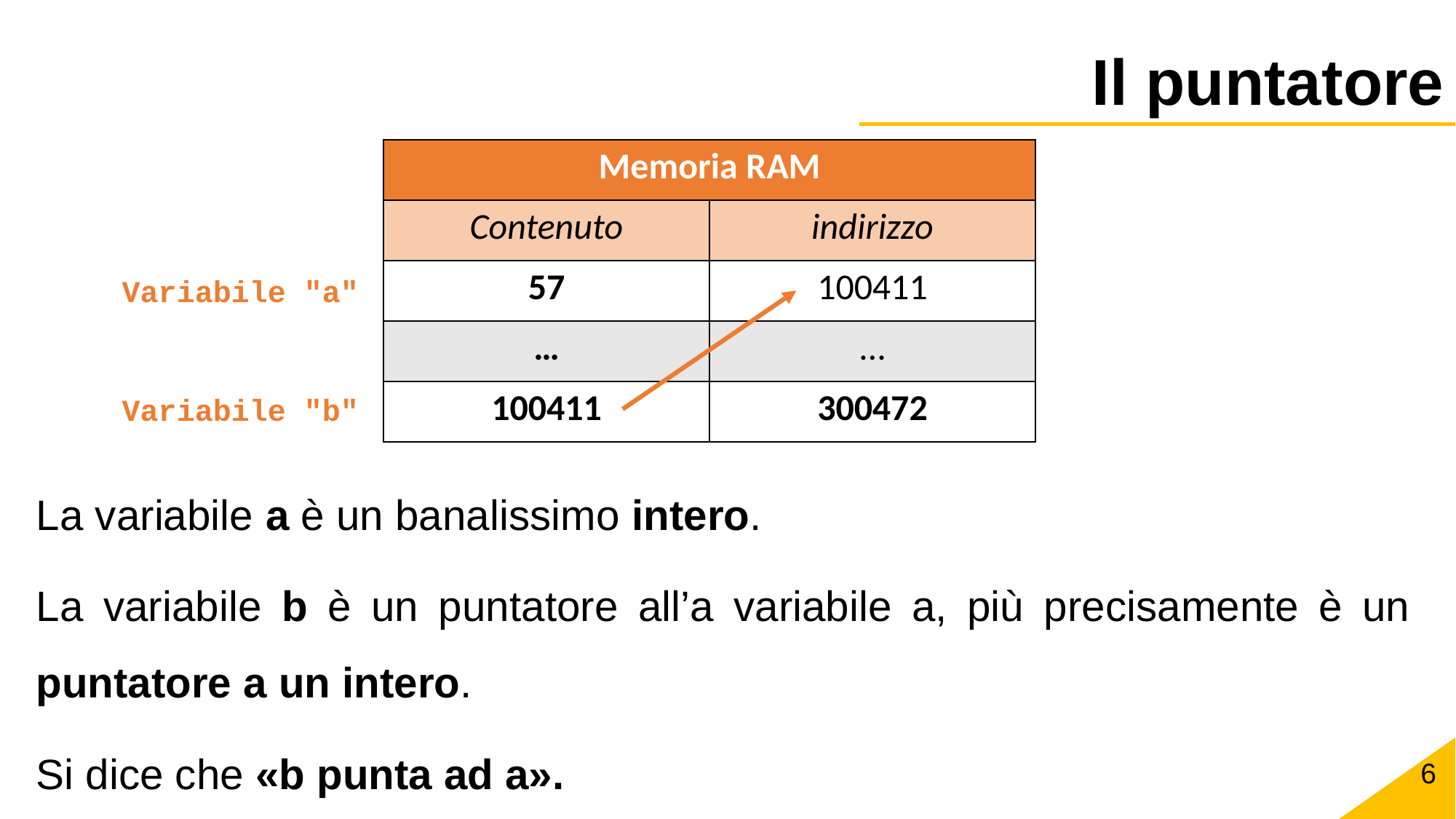

# Il puntatore
| Memoria RAM |  |
| --- | --- |
| Contenuto | indirizzo |
| 57 | 100411 |
| … | … |
| 100411 | 300472 |
Variabile "a"
Variabile "b"
La variabile a è un banalissimo intero.
La variabile b è un puntatore all’a variabile a, più precisamente è un puntatore a un intero.
Si dice che «b punta ad a».
6